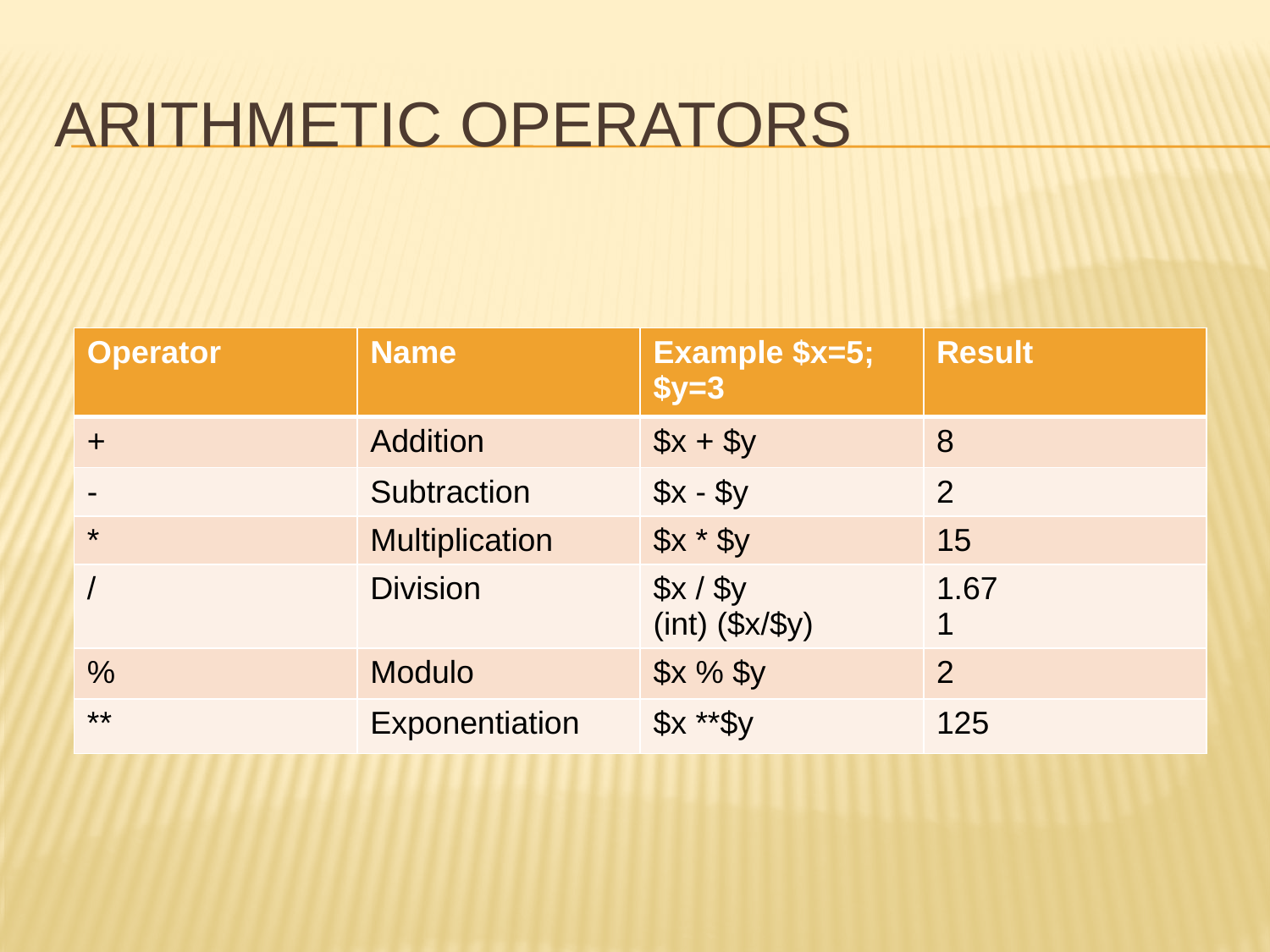

# Arithmetic Operators

| Operator | Name | Example $x=5; $y=3 | Result |
| --- | --- | --- | --- |
| + | Addition | $x + $y | 8 |
| - | Subtraction | $x - $y | 2 |
| \* | Multiplication | $x \* $y | 15 |
| / | Division | $x / $y (int) ($x/$y) | 1.67 1 |
| % | Modulo | $x % $y | 2 |
| \*\* | Exponentiation | $x \*\*$y | 125 |